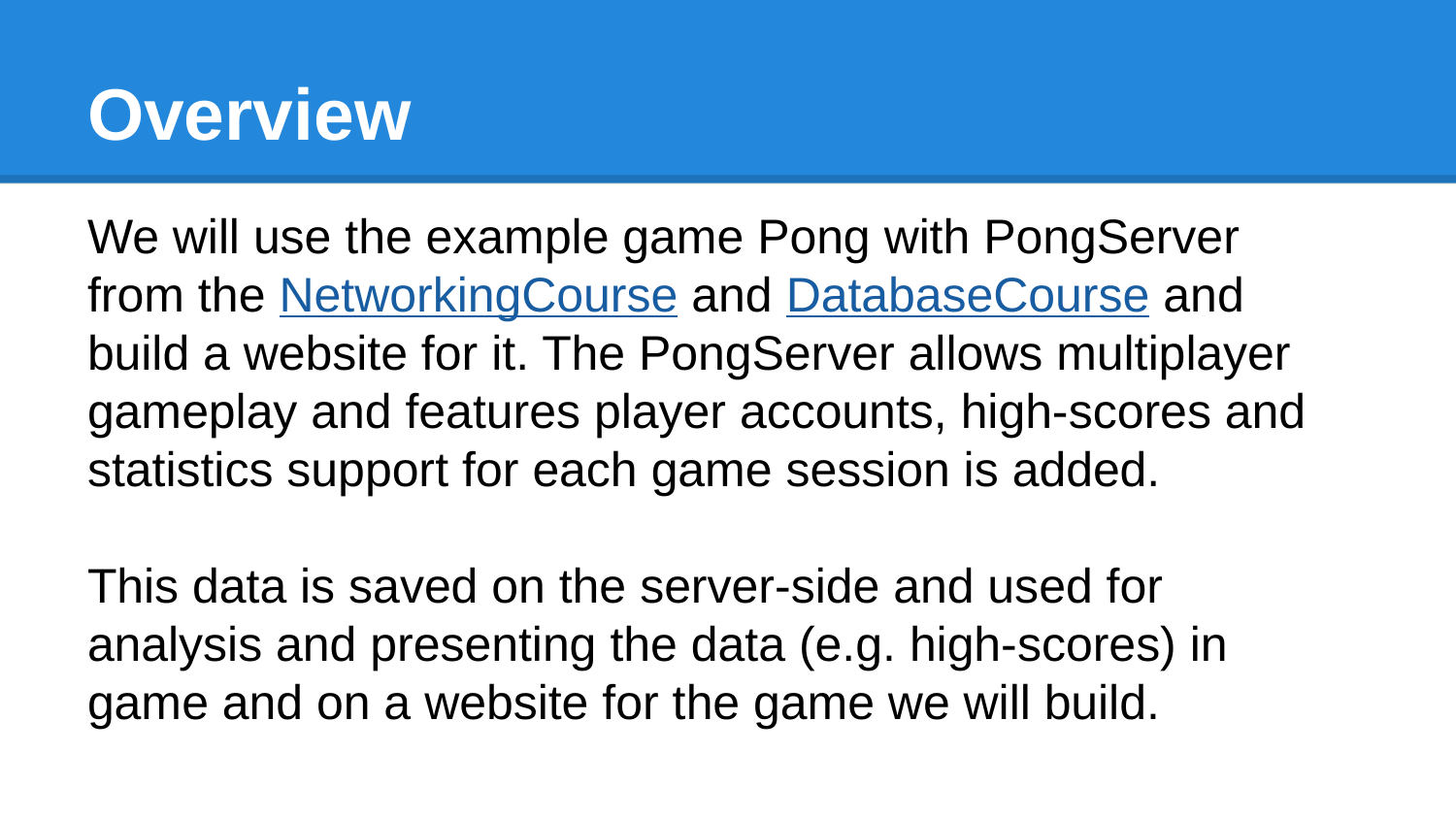

# Overview
We will use the example game Pong with PongServer from the NetworkingCourse and DatabaseCourse and build a website for it. The PongServer allows multiplayer gameplay and features player accounts, high-scores and statistics support for each game session is added.

This data is saved on the server-side and used for analysis and presenting the data (e.g. high-scores) in game and on a website for the game we will build.